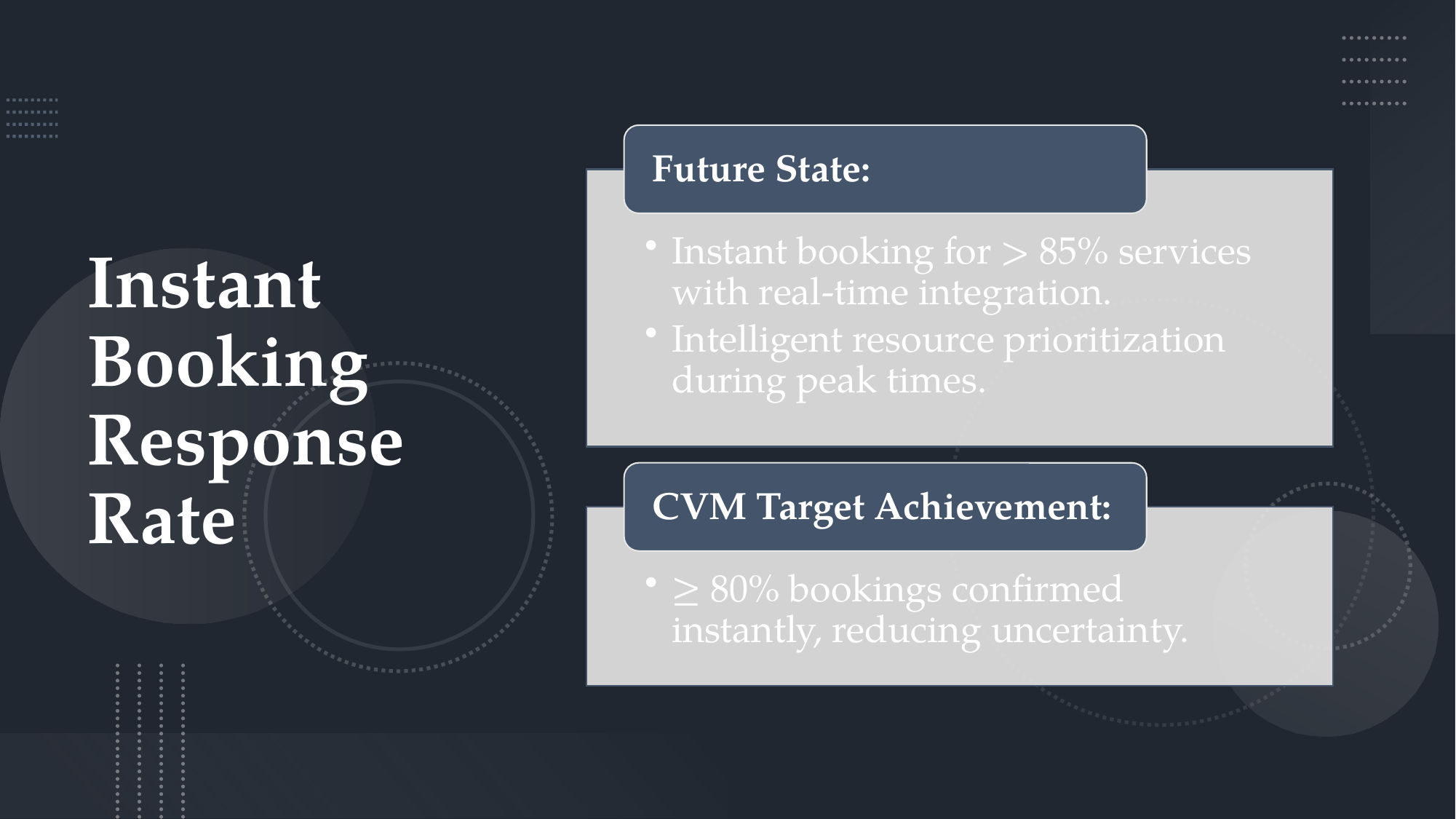

Instant Booking Response Rate
Instant booking for > 85% services with real-time integration.
Intelligent resource prioritization during peak times.
Future State:
≥ 80% bookings confirmed instantly, reducing uncertainty.
CVM Target Achievement: